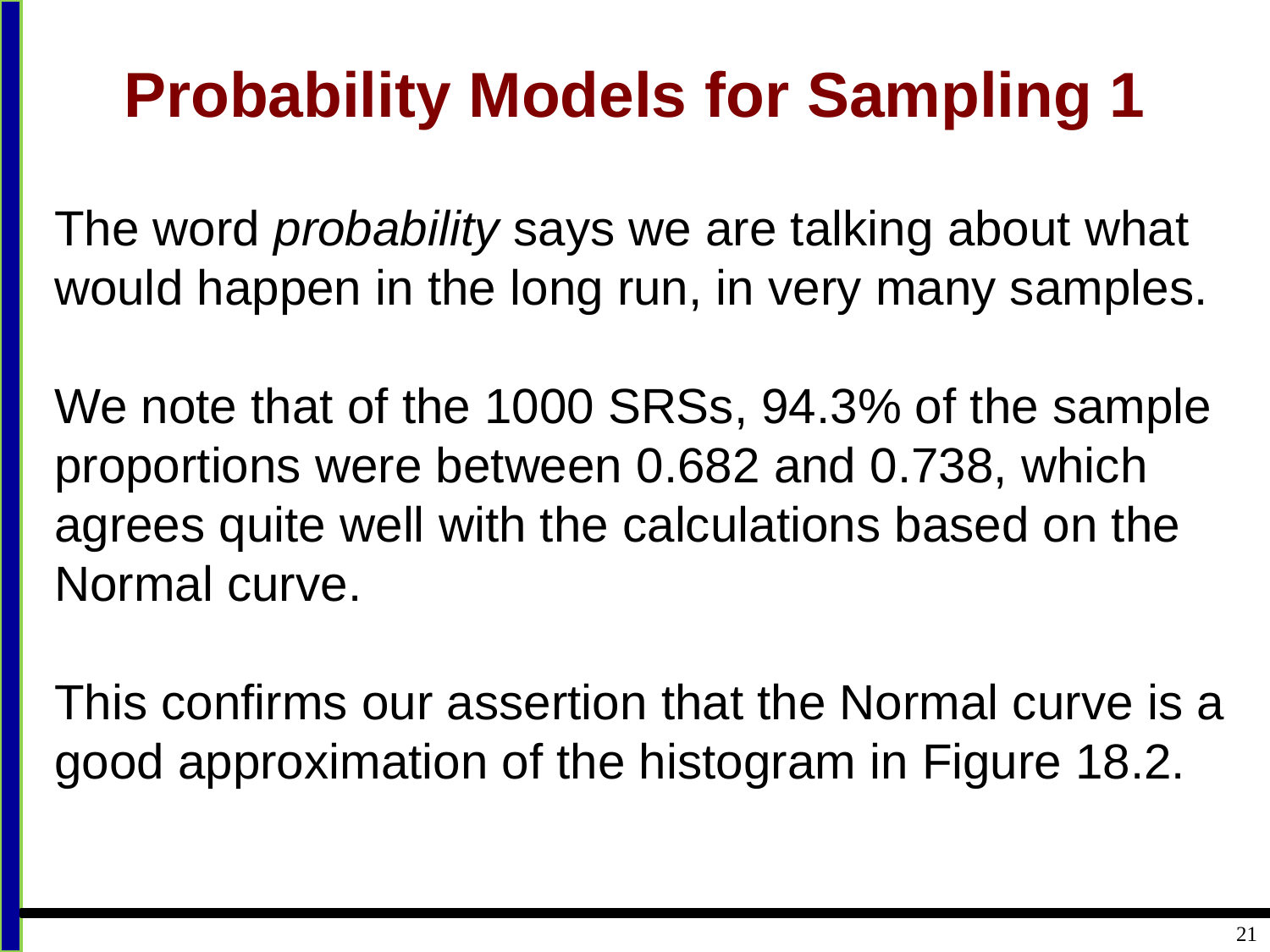

# Probability Models for Sampling 1
The word probability says we are talking about what would happen in the long run, in very many samples.

We note that of the 1000 SRSs, 94.3% of the sample proportions were between 0.682 and 0.738, which agrees quite well with the calculations based on the Normal curve.

This confirms our assertion that the Normal curve is a good approximation of the histogram in Figure 18.2.